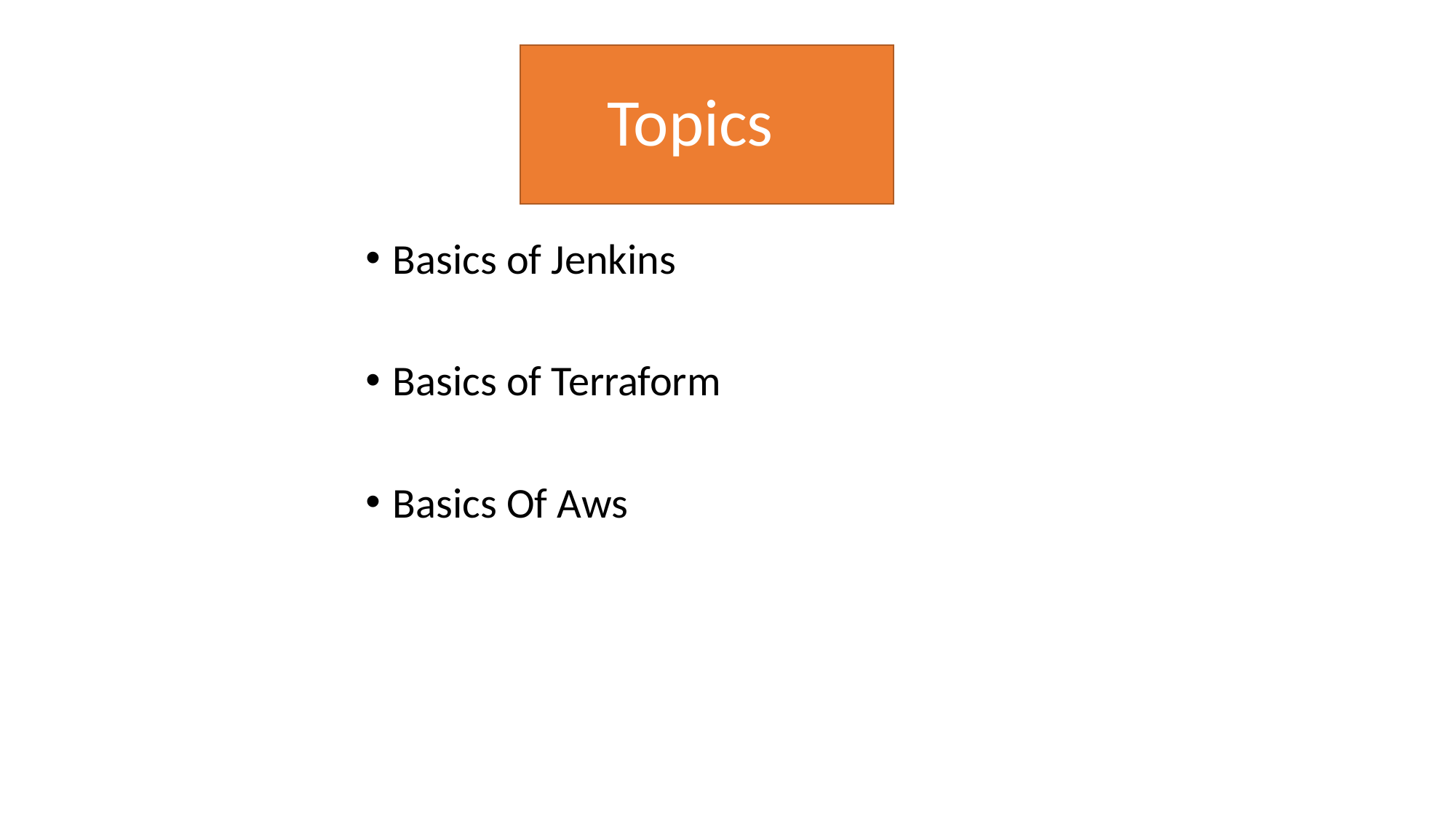

# Topics
Basics of Jenkins

Basics of Terraform

Basics Of Aws